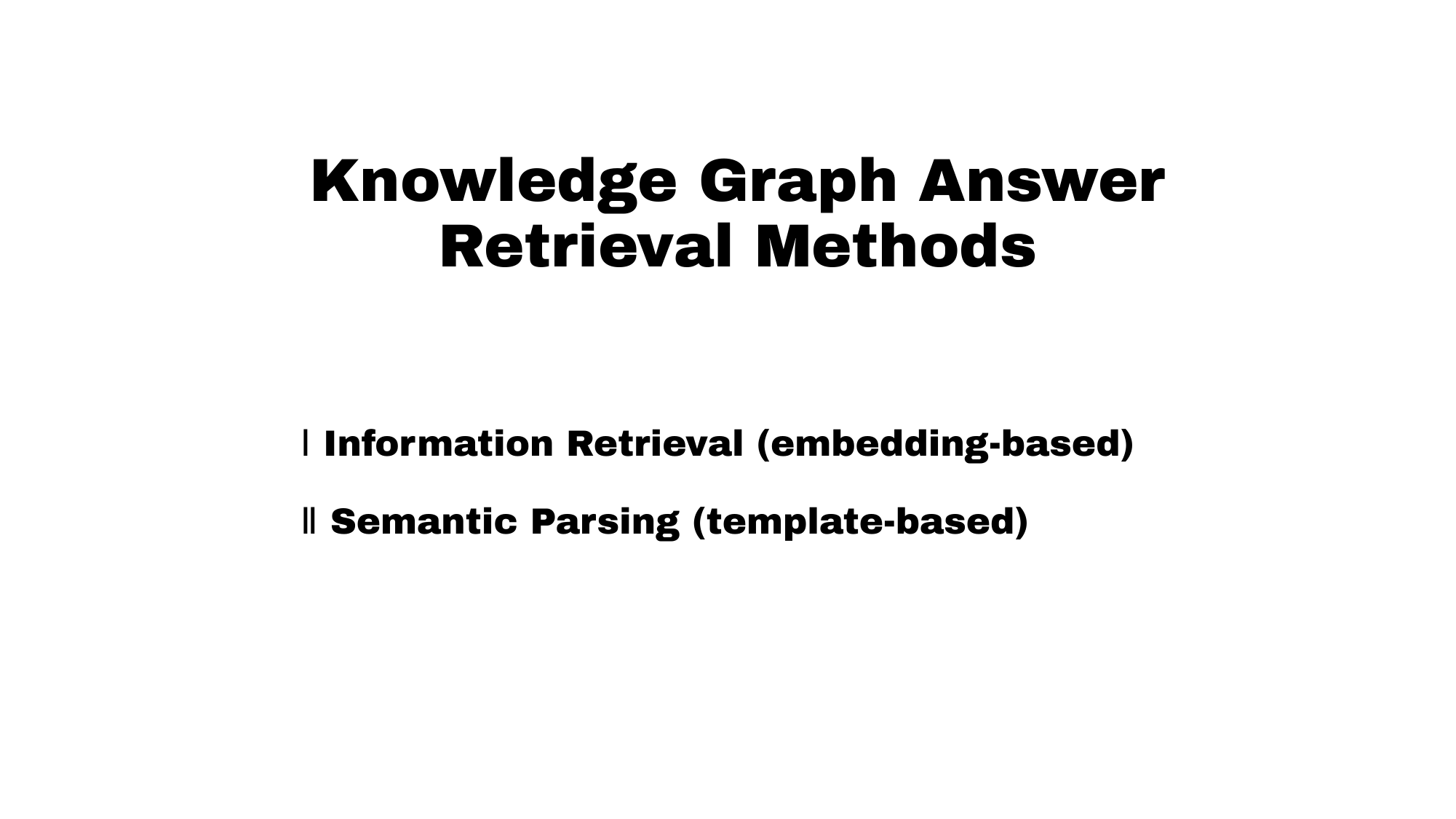

# Knowledge Graph Answer Retrieval Methods

Ⅰ Information Retrieval (embedding-based)

Ⅱ Semantic Parsing (template-based)